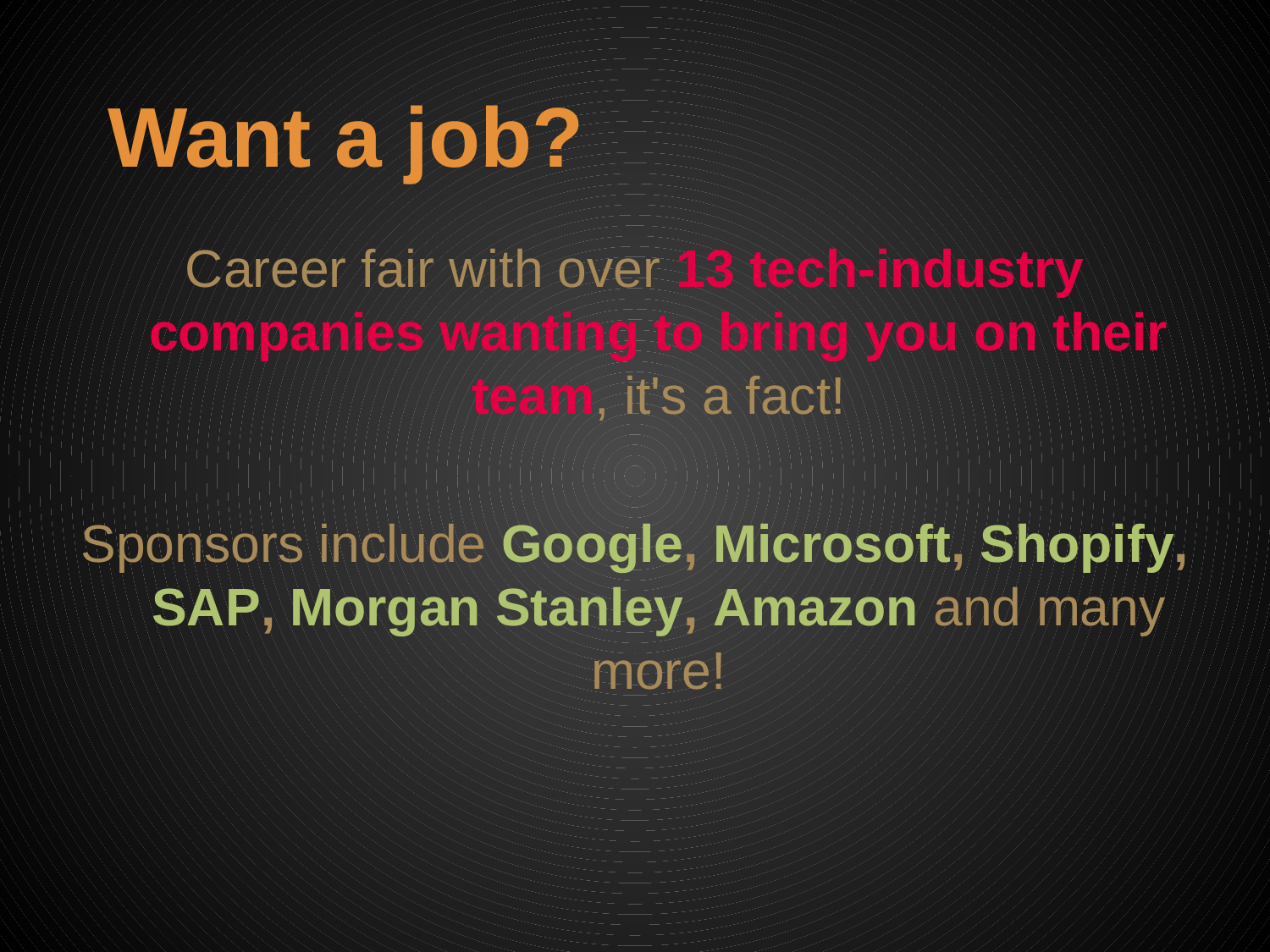

# Want a job?
Career fair with over 13 tech-industry companies wanting to bring you on their team, it's a fact!

Sponsors include Google, Microsoft, Shopify, SAP, Morgan Stanley, Amazon and many more!